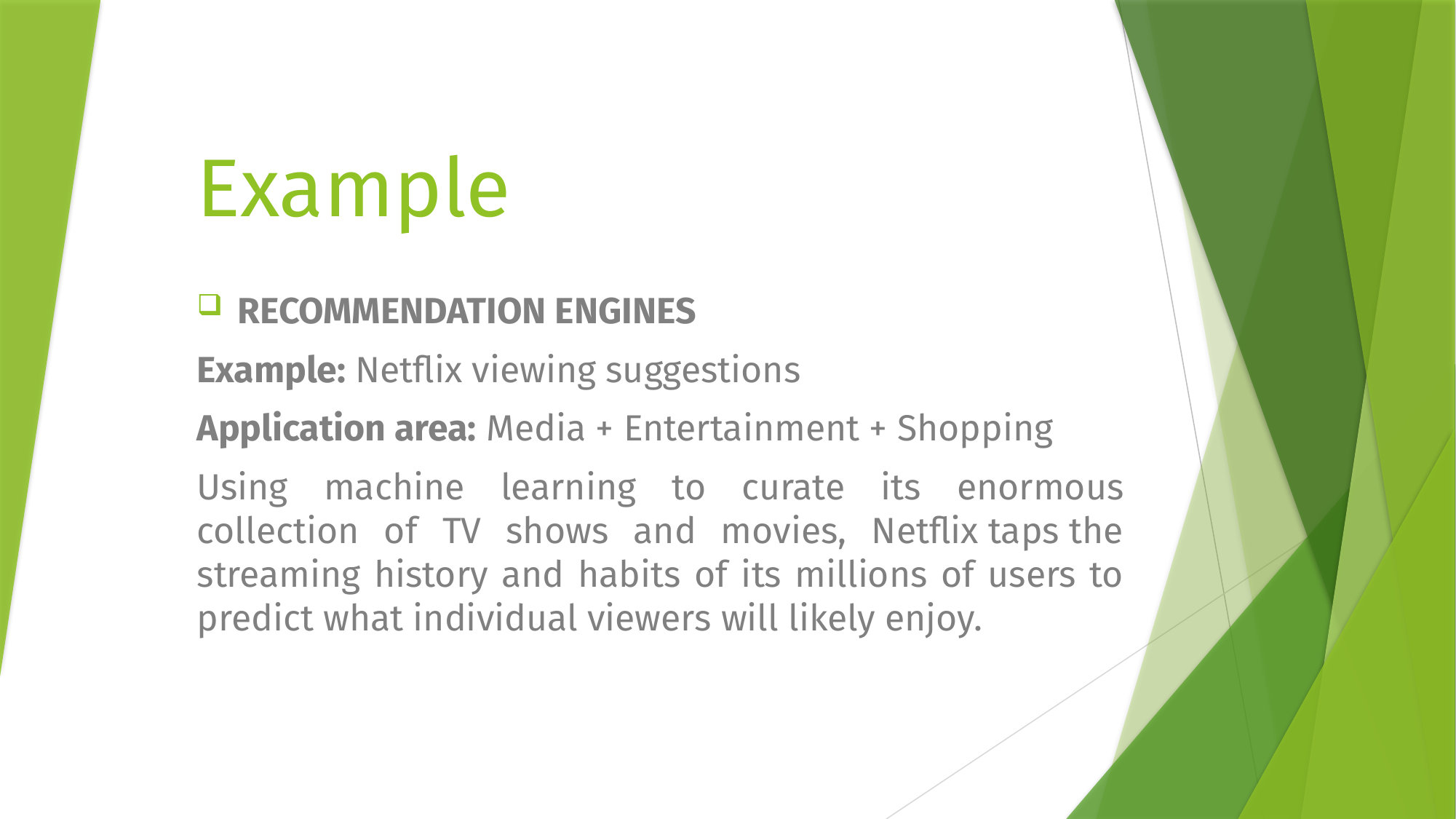

# Example
RECOMMENDATION ENGINES
Example: Netflix viewing suggestions
Application area: Media + Entertainment + Shopping
Using machine learning to curate its enormous collection of TV shows and movies, Netflix taps the streaming history and habits of its millions of users to predict what individual viewers will likely enjoy.